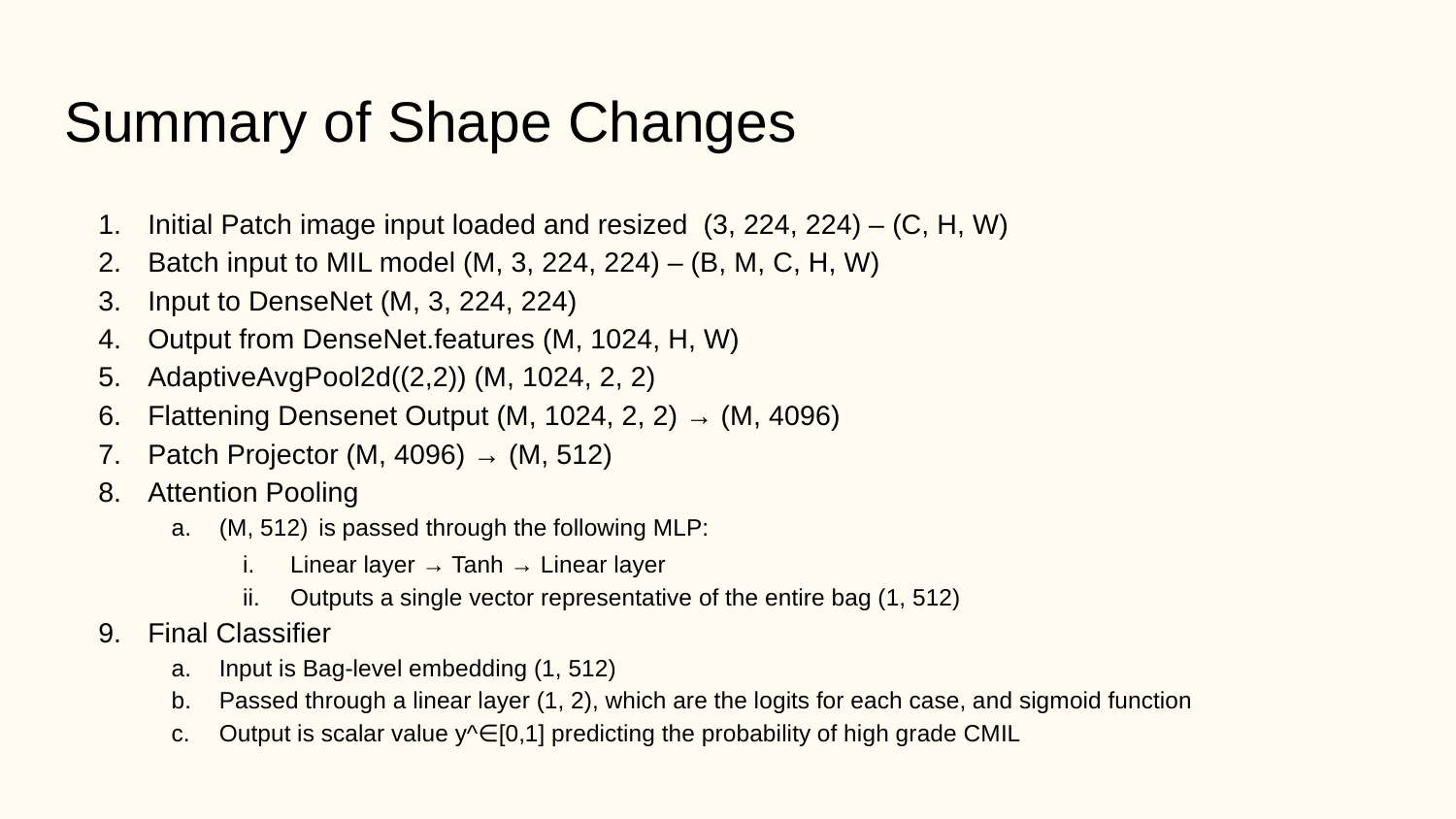

# Summary of Shape Changes
Initial Patch image input loaded and resized  (3, 224, 224) – (C, H, W)
Batch input to MIL model (M, 3, 224, 224) – (B, M, C, H, W)
Input to DenseNet (M, 3, 224, 224)
Output from DenseNet.features (M, 1024, H, W)
AdaptiveAvgPool2d((2,2)) (M, 1024, 2, 2)
Flattening Densenet Output (M, 1024, 2, 2) → (M, 4096)
Patch Projector (M, 4096) → (M, 512)
Attention Pooling
(M, 512)  is passed through the following MLP:
Linear layer → Tanh → Linear layer
Outputs a single vector representative of the entire bag (1, 512)
Final Classifier
Input is Bag-level embedding (1, 512)
Passed through a linear layer (1, 2), which are the logits for each case, and sigmoid function
Output is scalar value y^∈[0,1] predicting the probability of high grade CMIL